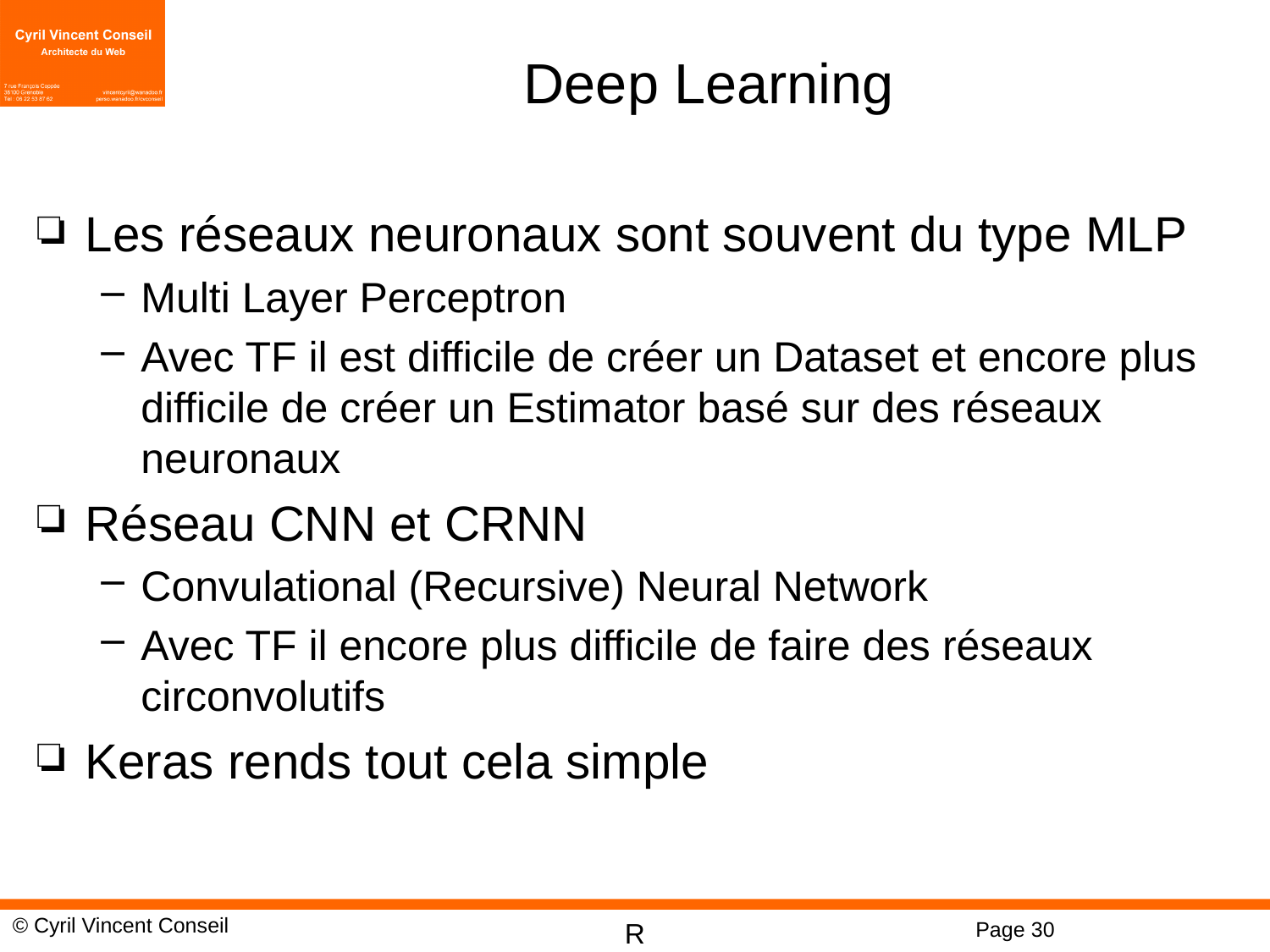

# Deep Learning
Les réseaux neuronaux sont souvent du type MLP
Multi Layer Perceptron
Avec TF il est difficile de créer un Dataset et encore plus difficile de créer un Estimator basé sur des réseaux neuronaux
Réseau CNN et CRNN
Convulational (Recursive) Neural Network
Avec TF il encore plus difficile de faire des réseaux circonvolutifs
Keras rends tout cela simple